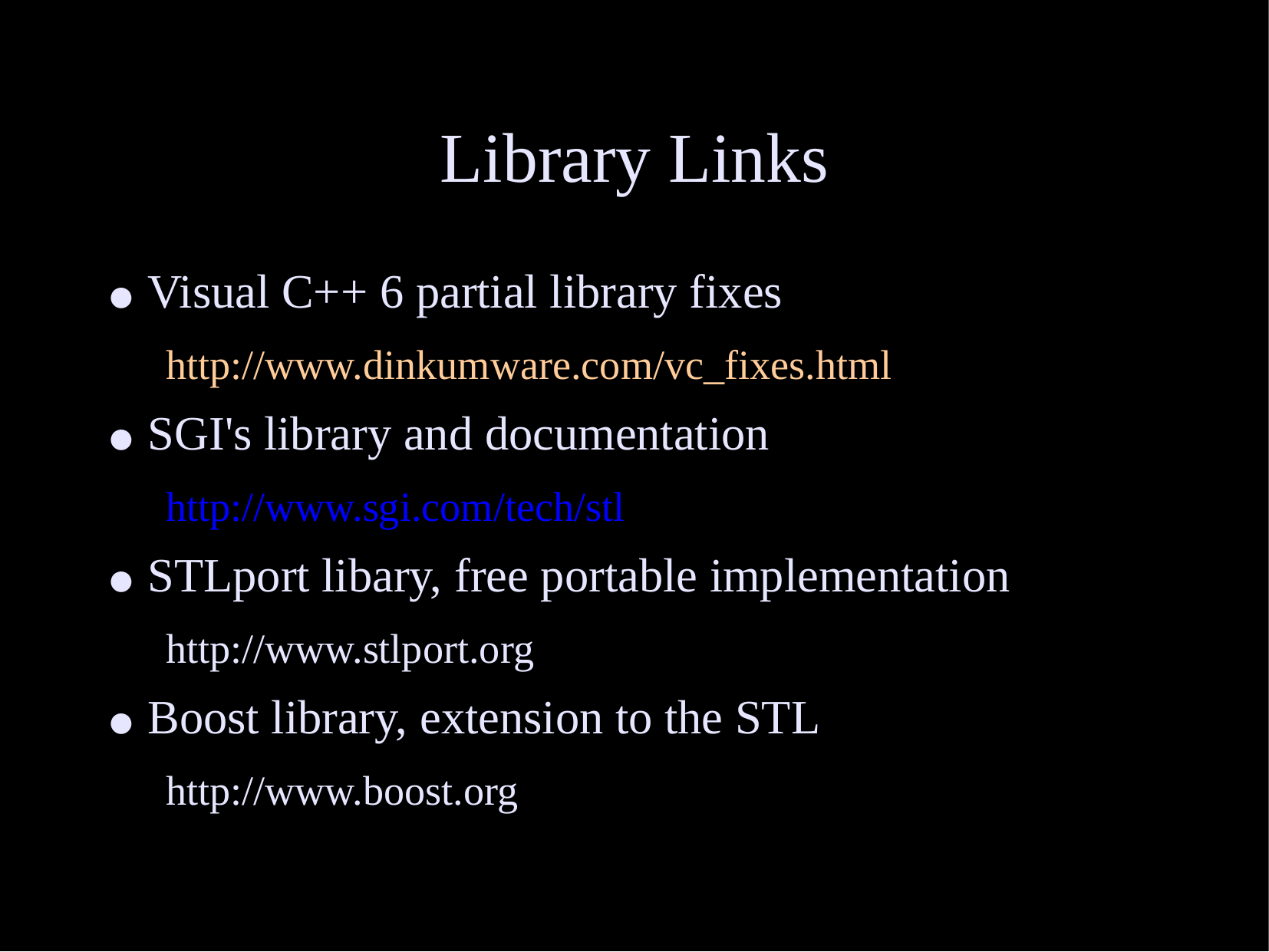

# Library Links
Visual C++ 6 partial library fixes
http://www.dinkumware.com/vc_fixes.html
SGI's library and documentation
http://www.sgi.com/tech/stl
STLport libary, free portable implementation
http://www.stlport.org
Boost library, extension to the STL
http://www.boost.org